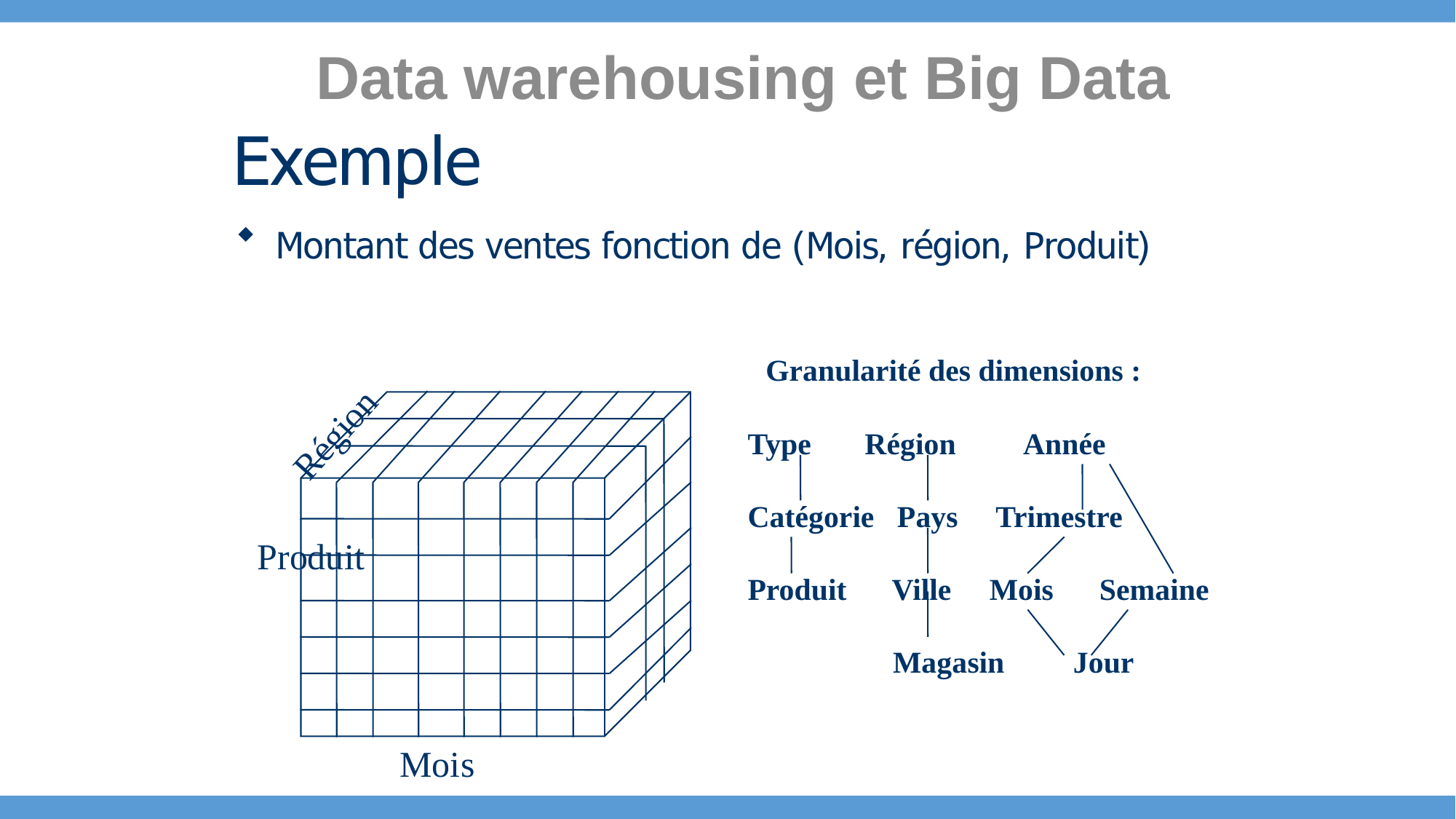

Data warehousing et Big Data
Exemple
Montant des ventes fonction de (Mois, région, Produit)
Granularité des dimensions :

Région

Type       Région         Année

Catégorie   Pays     Trimestre

Produit      Ville     Mois      Semaine

                   Magasin         Jour

Produit

Mois